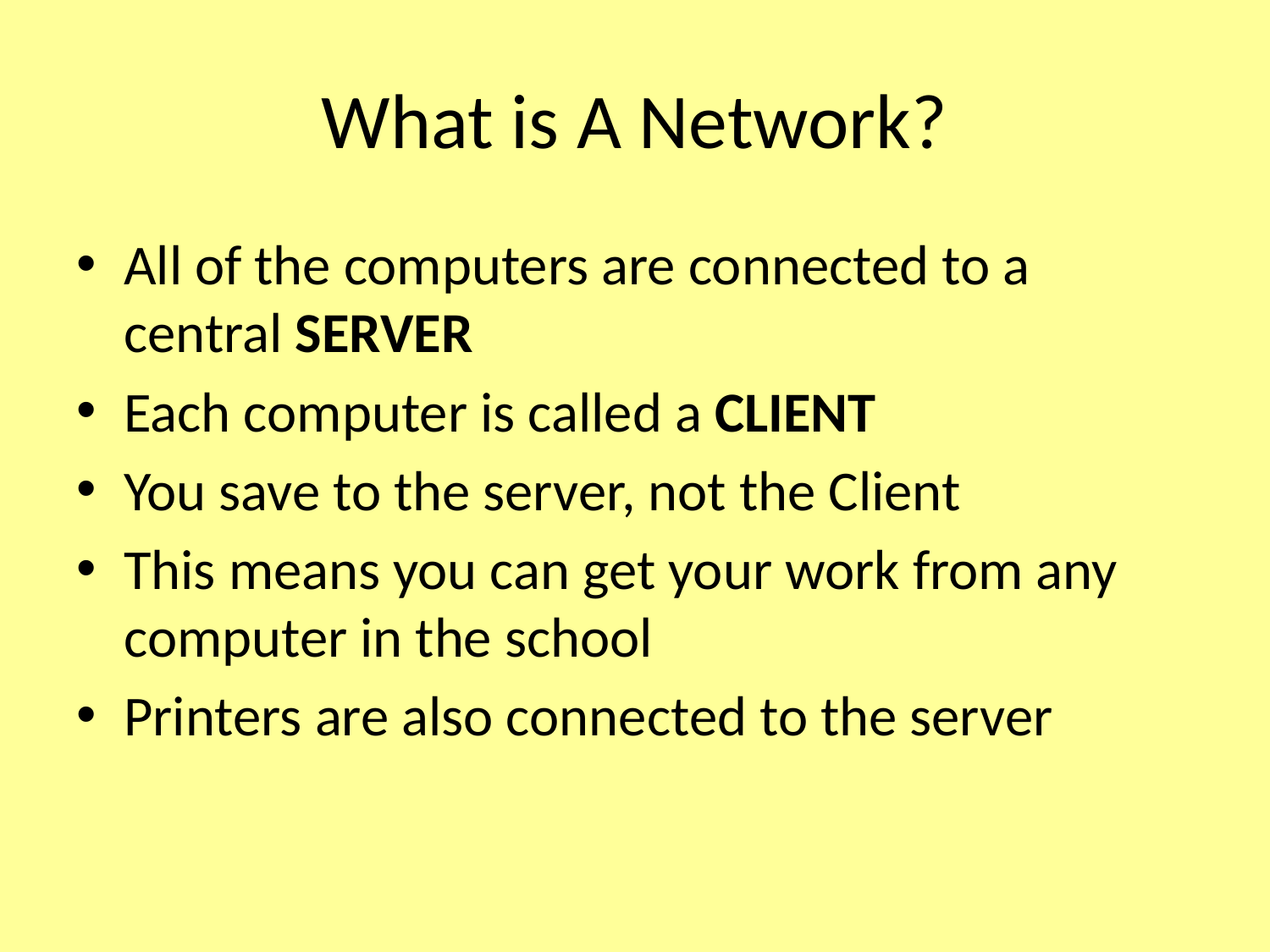

# What is A Network?
All of the computers are connected to a central SERVER
Each computer is called a CLIENT
You save to the server, not the Client
This means you can get your work from any computer in the school
Printers are also connected to the server